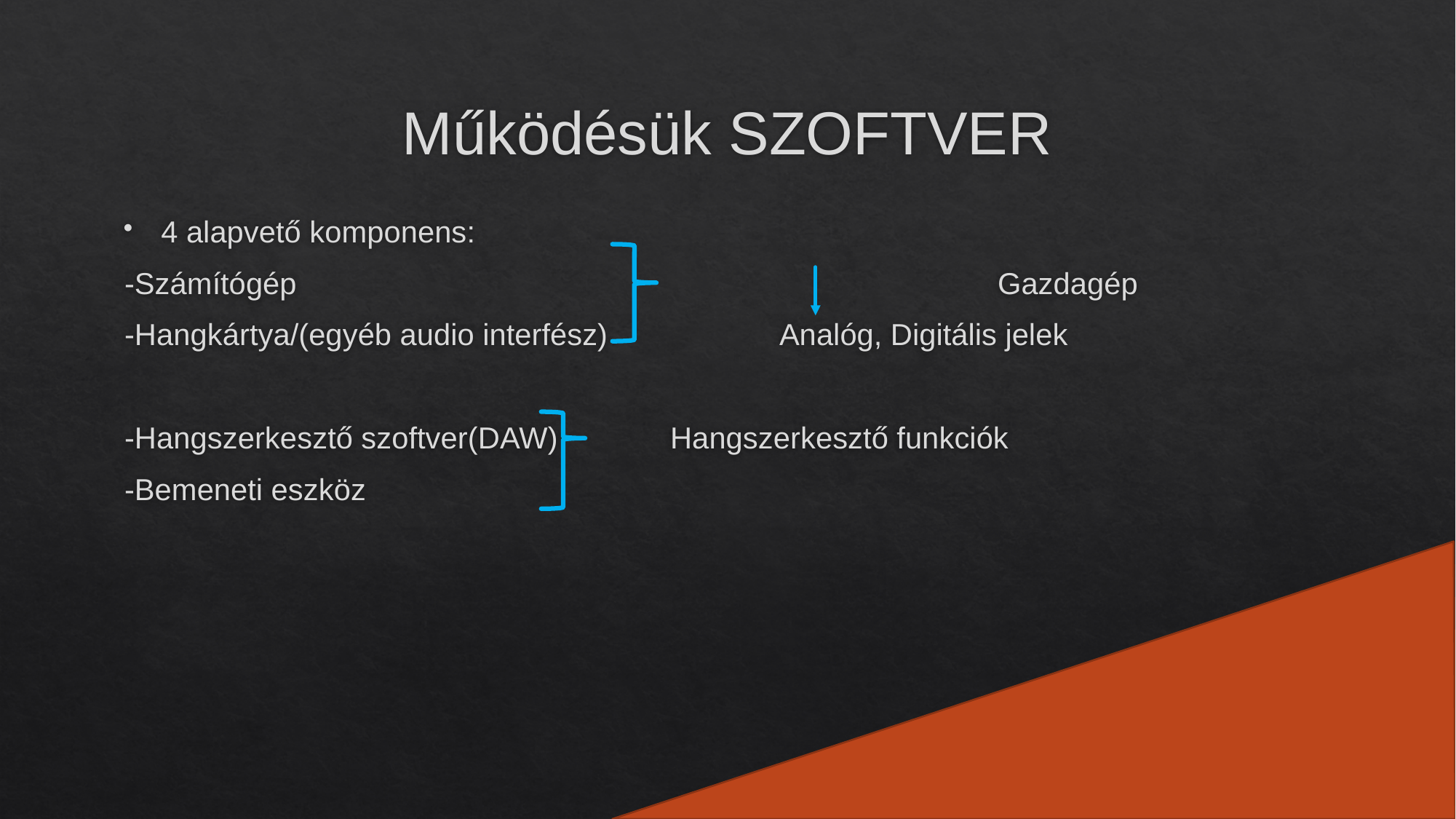

# Működésük SZOFTVER
4 alapvető komponens:
-Számítógép							Gazdagép
-Hangkártya/(egyéb audio interfész)		Analóg, Digitális jelek

-Hangszerkesztő szoftver(DAW)		Hangszerkesztő funkciók
-Bemeneti eszköz